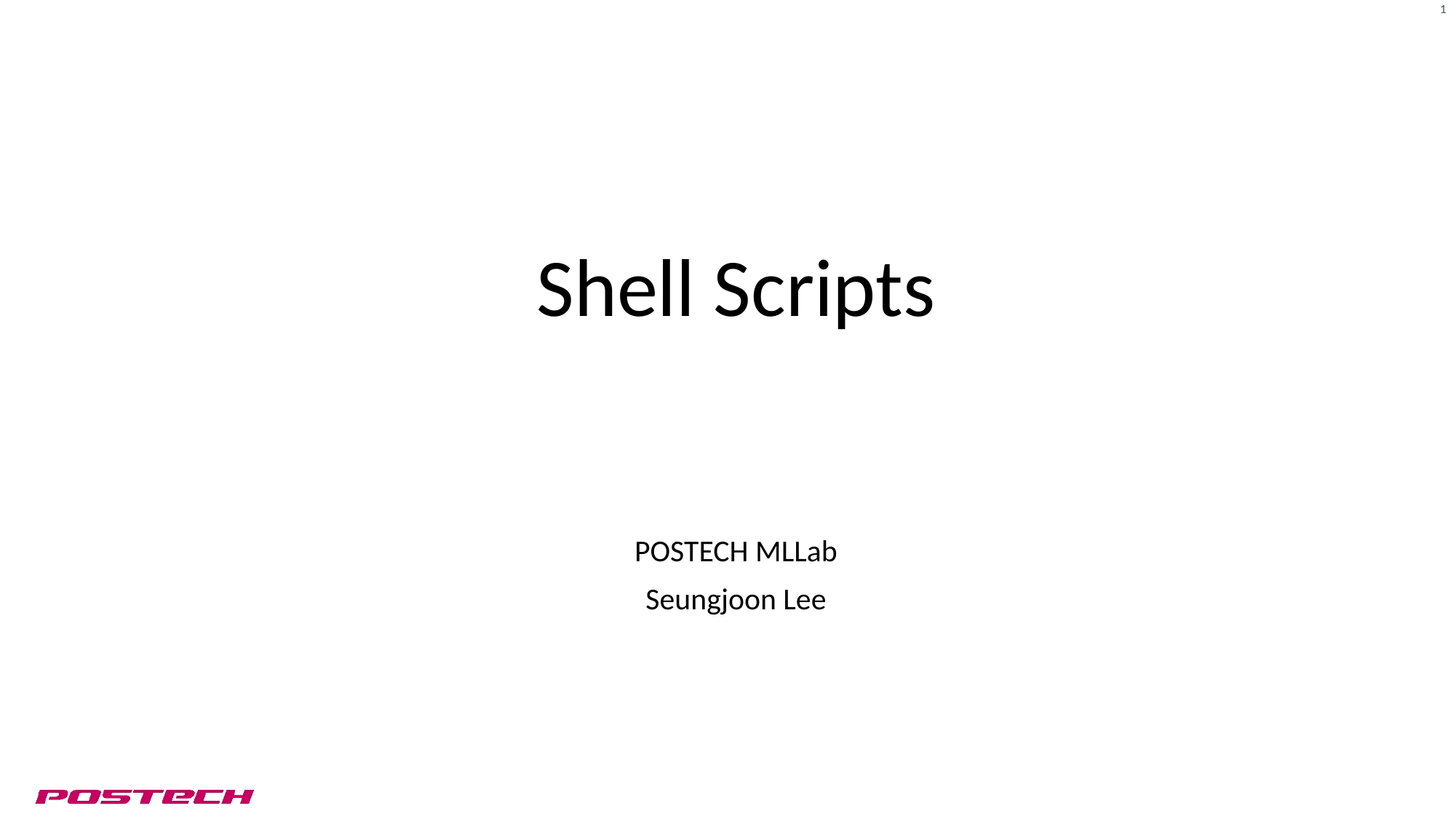

# Shell Scripts

POSTECH MLLab
Seungjoon Lee